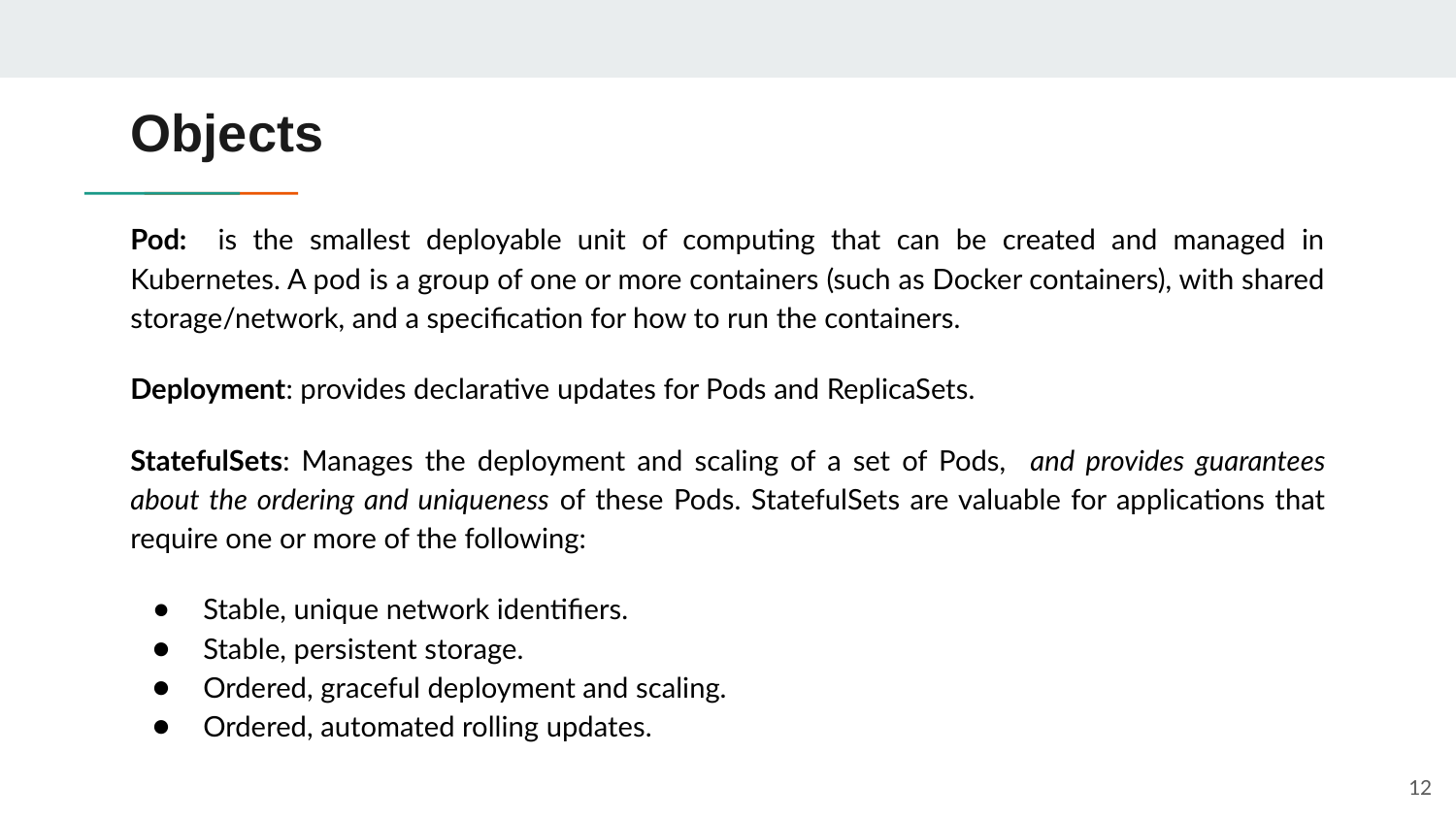

# Objects
Pod:  is the smallest deployable unit of computing that can be created and managed in Kubernetes. A pod is a group of one or more containers (such as Docker containers), with shared storage/network, and a specification for how to run the containers.
Deployment: provides declarative updates for Pods and ReplicaSets.
StatefulSets: Manages the deployment and scaling of a set of Pods,  and provides guarantees about the ordering and uniqueness of these Pods. StatefulSets are valuable for applications that require one or more of the following:
Stable, unique network identifiers.
Stable, persistent storage.
Ordered, graceful deployment and scaling.
Ordered, automated rolling updates.

12